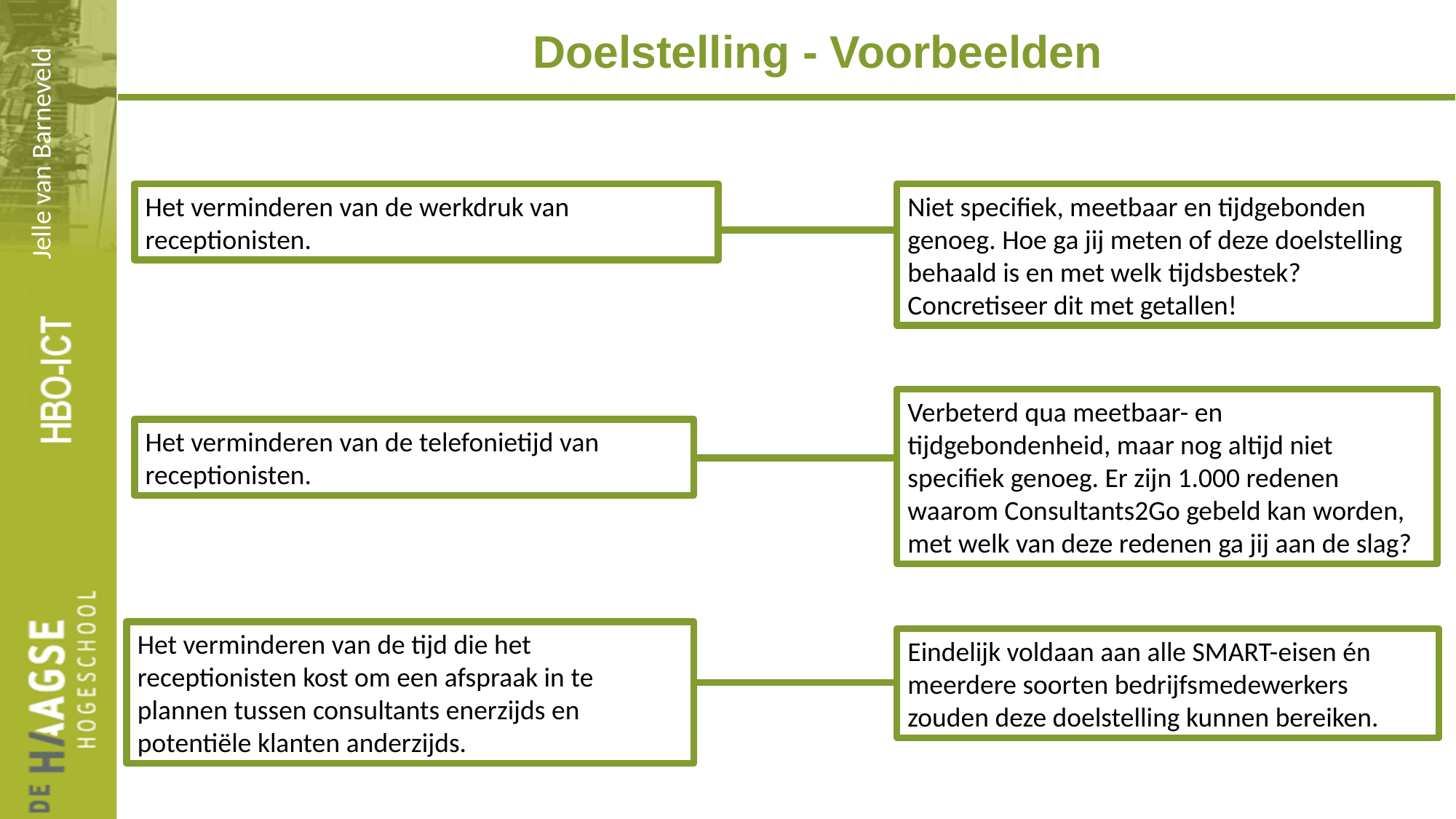

Doelstelling - Voorbeelden
Jelle van Barneveld
Het verminderen van de werkdruk van receptionisten.
Niet specifiek, meetbaar en tijdgebonden genoeg. Hoe ga jij meten of deze doelstelling behaald is en met welk tijdsbestek? Concretiseer dit met getallen!
Verbeterd qua meetbaar- en tijdgebondenheid, maar nog altijd niet specifiek genoeg. Er zijn 1.000 redenen waarom Consultants2Go gebeld kan worden, met welk van deze redenen ga jij aan de slag?
Het verminderen van de telefonietijd van receptionisten.
Het verminderen van de tijd die het receptionisten kost om een afspraak in te plannen tussen consultants enerzijds en potentiële klanten anderzijds.
Eindelijk voldaan aan alle SMART-eisen én meerdere soorten bedrijfsmedewerkers zouden deze doelstelling kunnen bereiken.